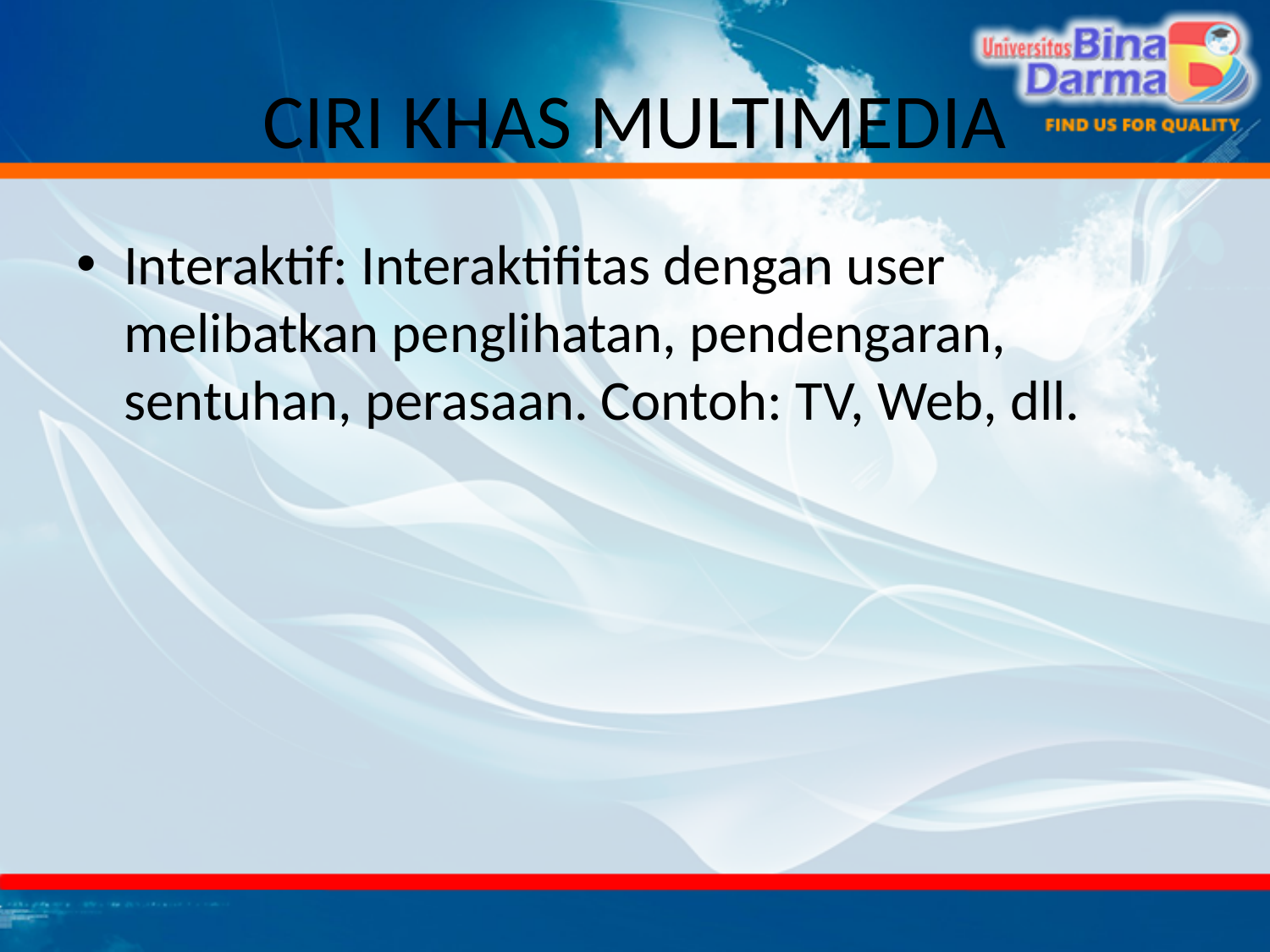

# CIRI KHAS MULTIMEDIA
Interaktif: Interaktifitas dengan user melibatkan penglihatan, pendengaran, sentuhan, perasaan. Contoh: TV, Web, dll.